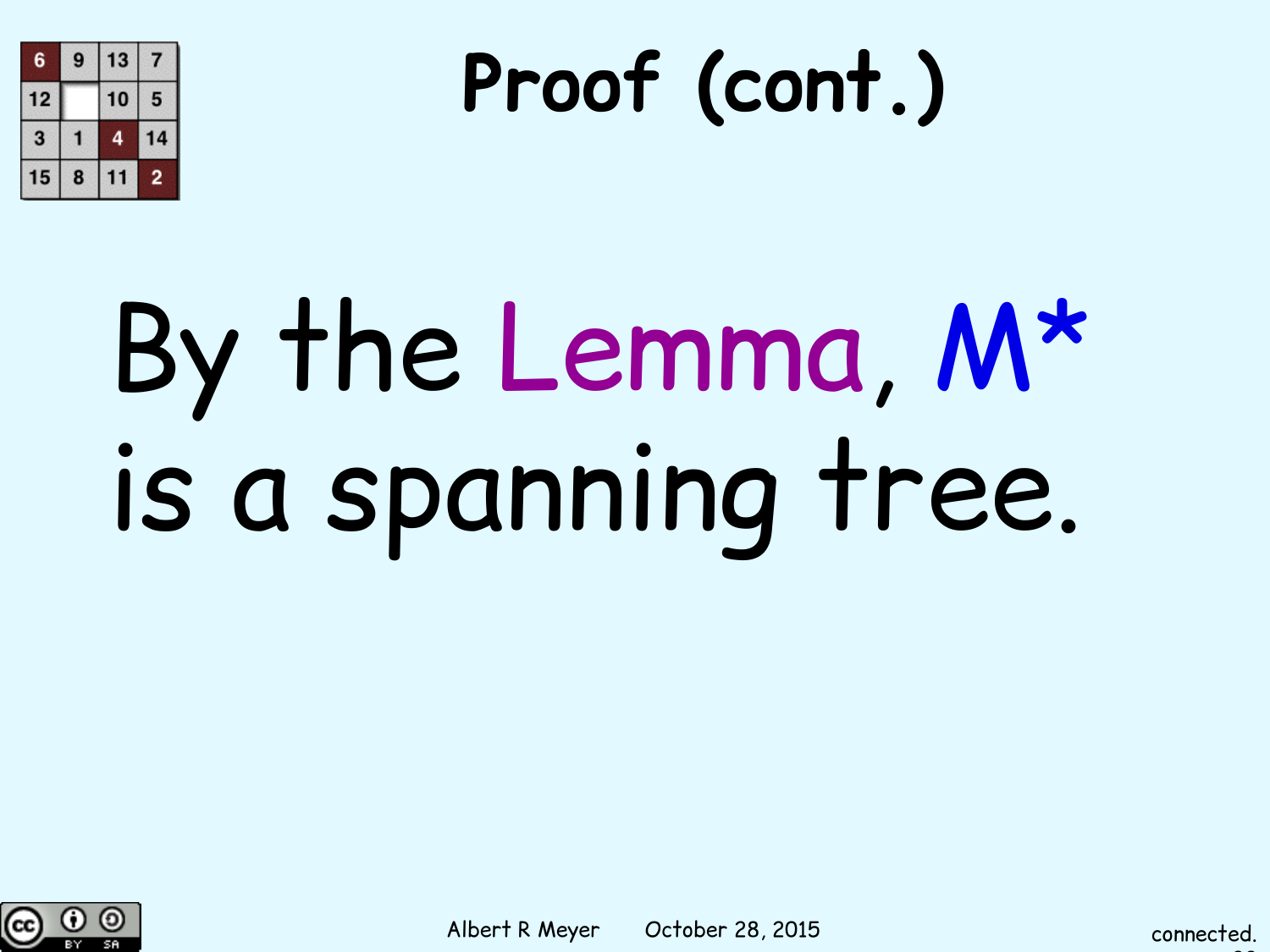

# Proof (cont.)
By the Lemma, M* is a spanning tree.

connected.22